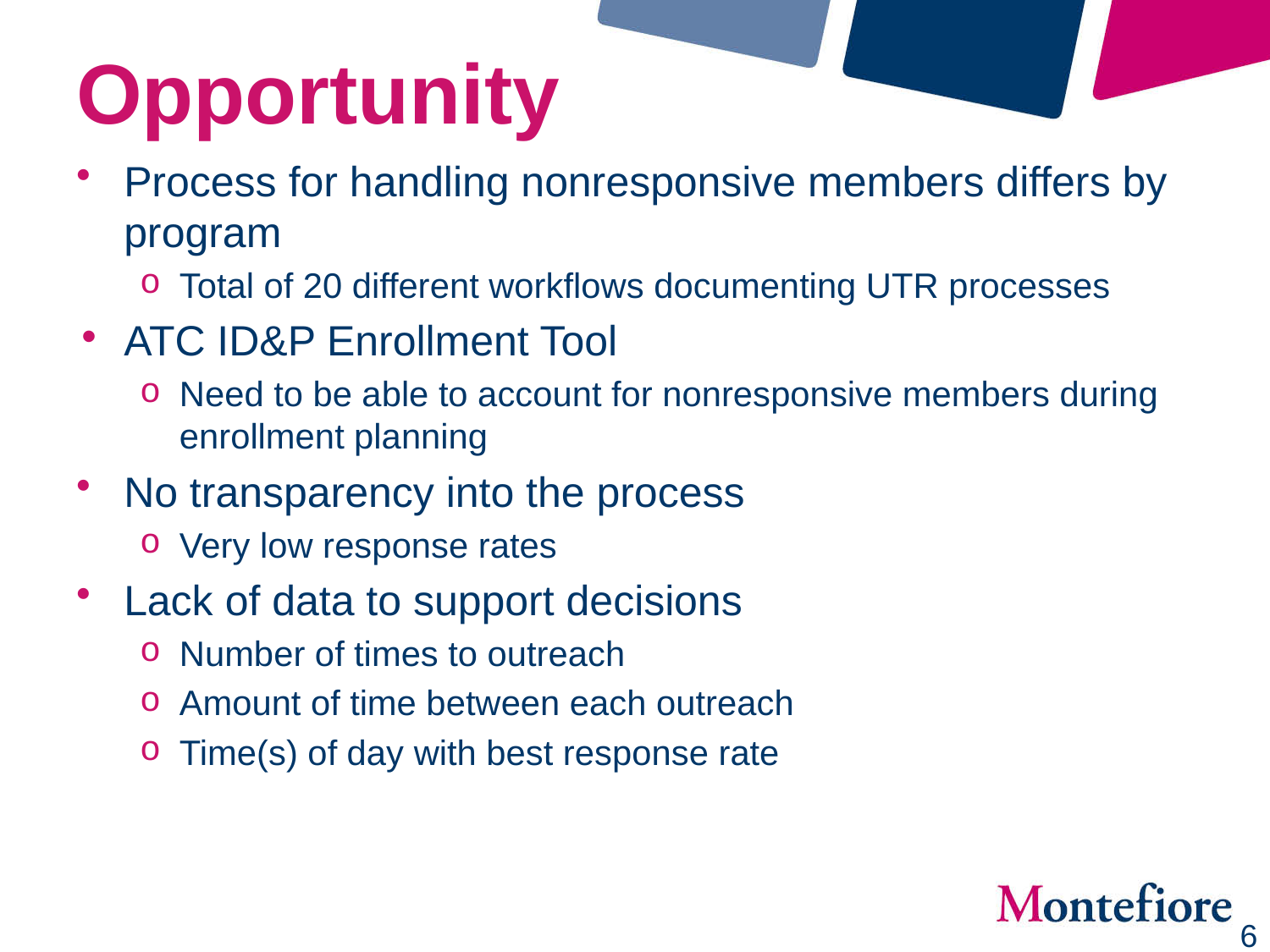

# Opportunity
Process for handling nonresponsive members differs by program
Total of 20 different workflows documenting UTR processes
ATC ID&P Enrollment Tool
Need to be able to account for nonresponsive members during enrollment planning
No transparency into the process
Very low response rates
Lack of data to support decisions
Number of times to outreach
Amount of time between each outreach
Time(s) of day with best response rate

6